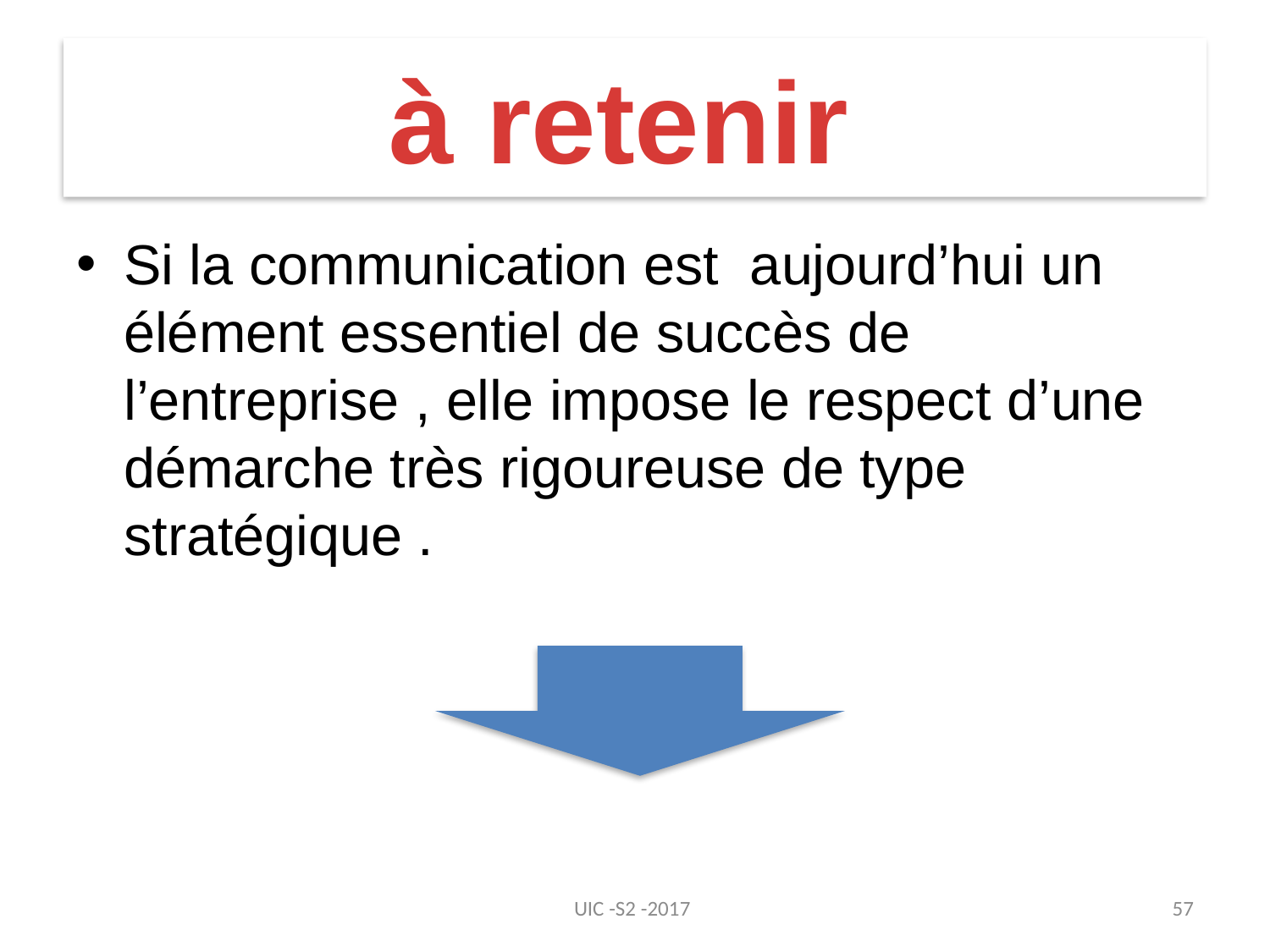

# à retenir
Si la communication est  aujourd’hui un élément essentiel de succès de l’entreprise , elle impose le respect d’une démarche très rigoureuse de type stratégique .

UIC -S2 -2017
57